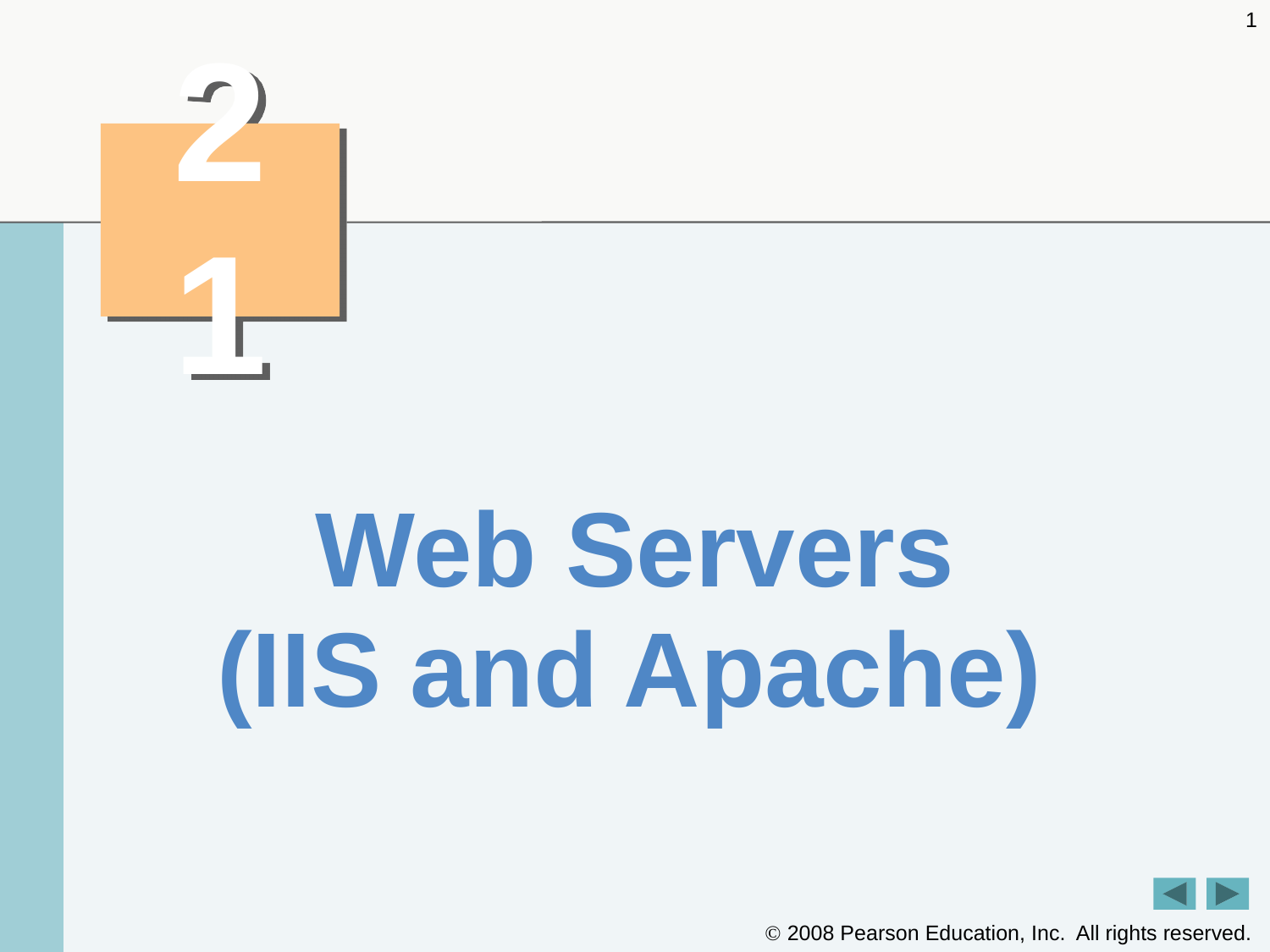

1
# 21
Web Servers
(IIS and Apache)